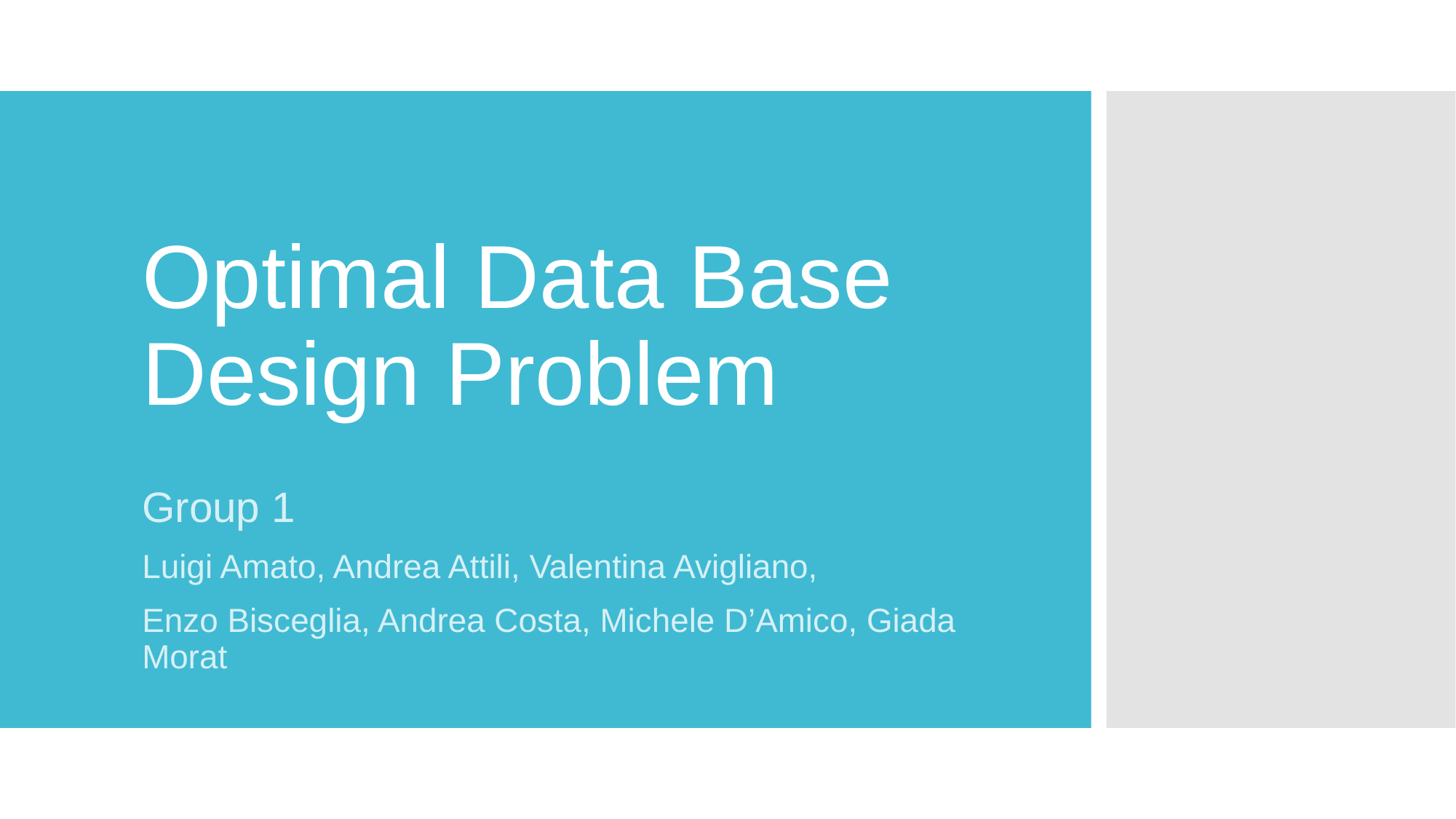

# Optimal Data Base Design Problem
Group 1
Luigi Amato, Andrea Attili, Valentina Avigliano,
Enzo Bisceglia, Andrea Costa, Michele D’Amico, Giada Morat